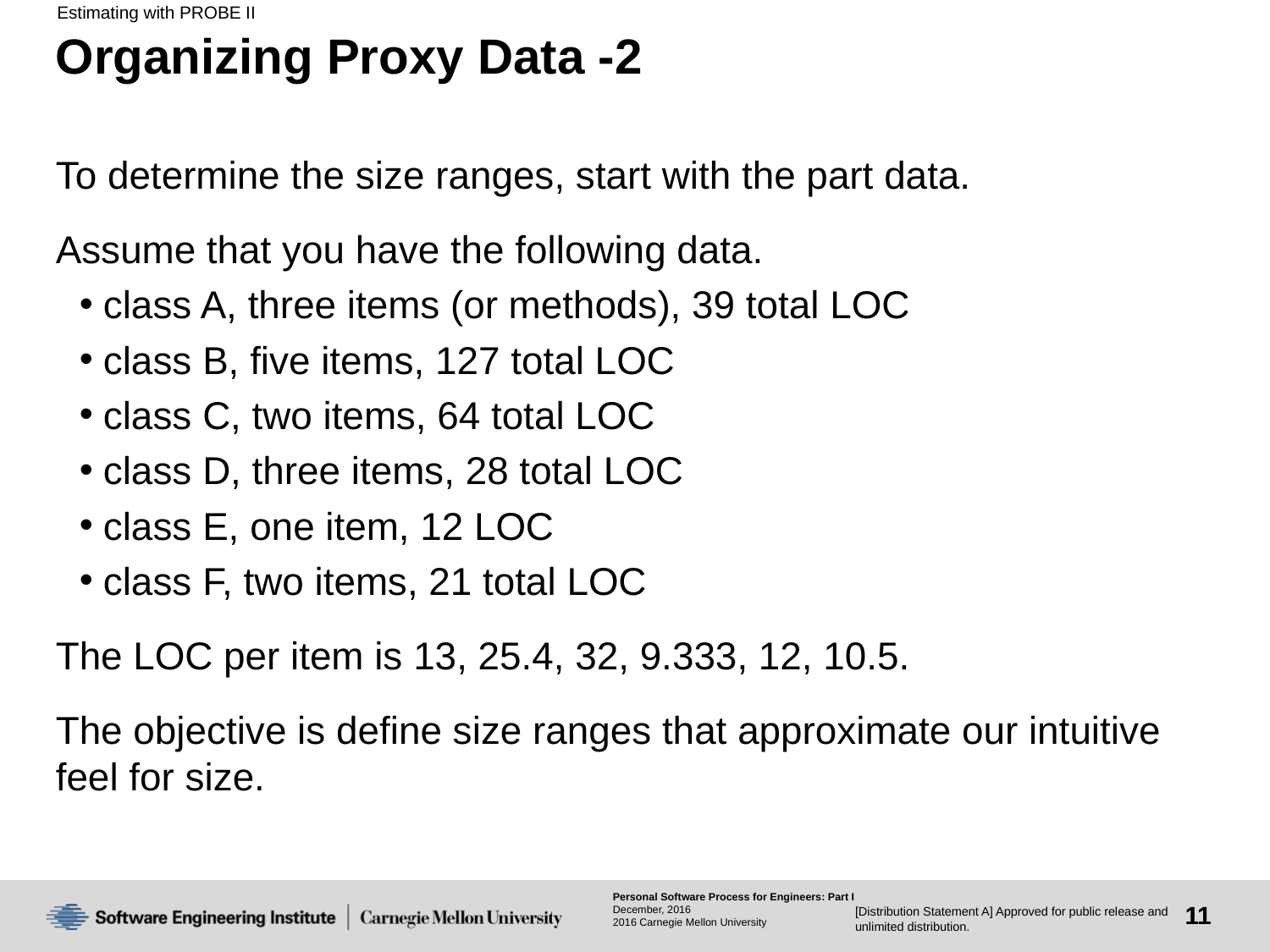

Estimating with PROBE II
# Organizing Proxy Data -2
To determine the size ranges, start with the part data.
Assume that you have the following data.
class A, three items (or methods), 39 total LOC
class B, five items, 127 total LOC
class C, two items, 64 total LOC
class D, three items, 28 total LOC
class E, one item, 12 LOC
class F, two items, 21 total LOC
The LOC per item is 13, 25.4, 32, 9.333, 12, 10.5.
The objective is define size ranges that approximate our intuitive feel for size.